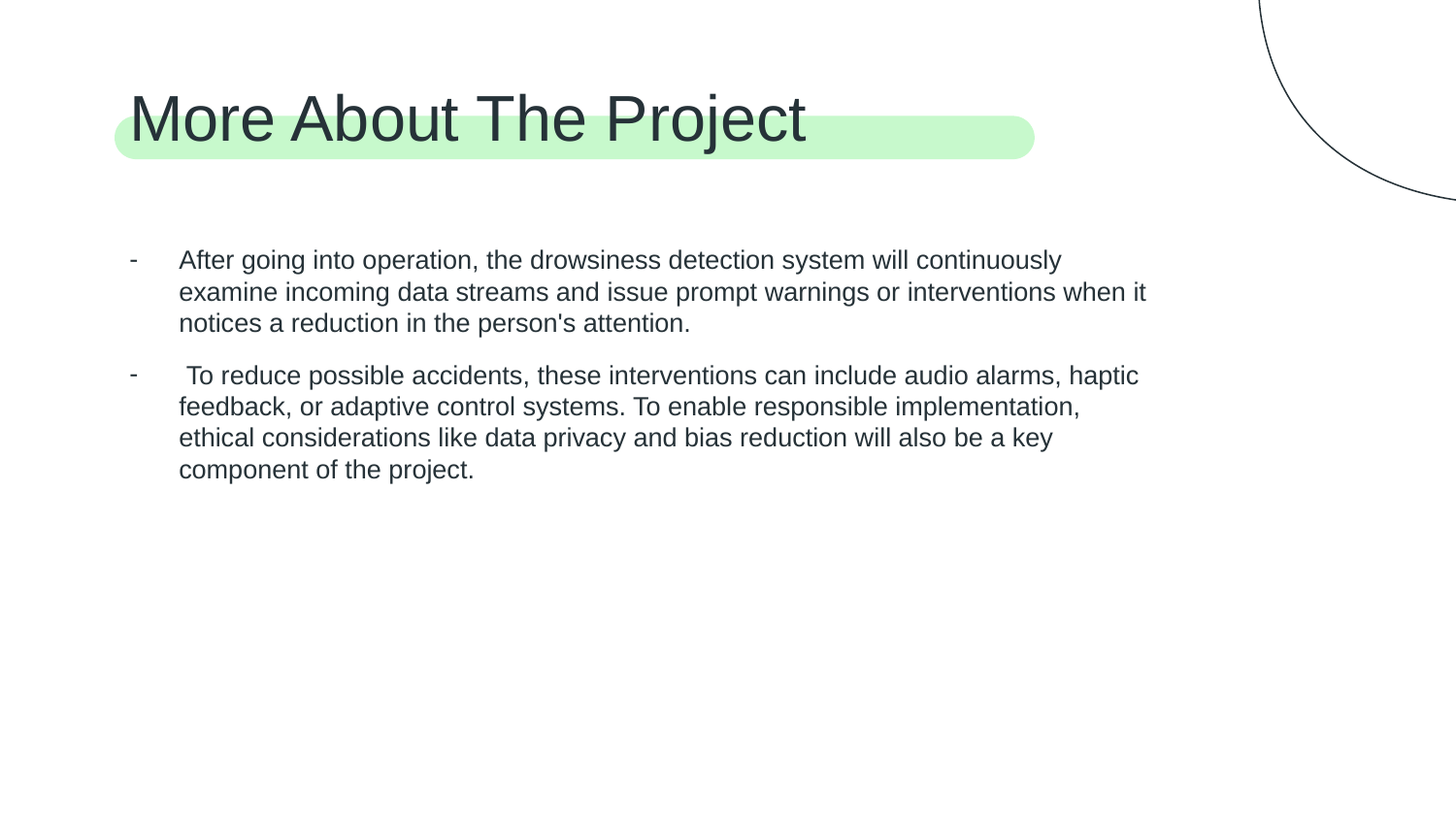

More About The Project
After going into operation, the drowsiness detection system will continuously examine incoming data streams and issue prompt warnings or interventions when it notices a reduction in the person's attention.
 To reduce possible accidents, these interventions can include audio alarms, haptic feedback, or adaptive control systems. To enable responsible implementation, ethical considerations like data privacy and bias reduction will also be a key component of the project.